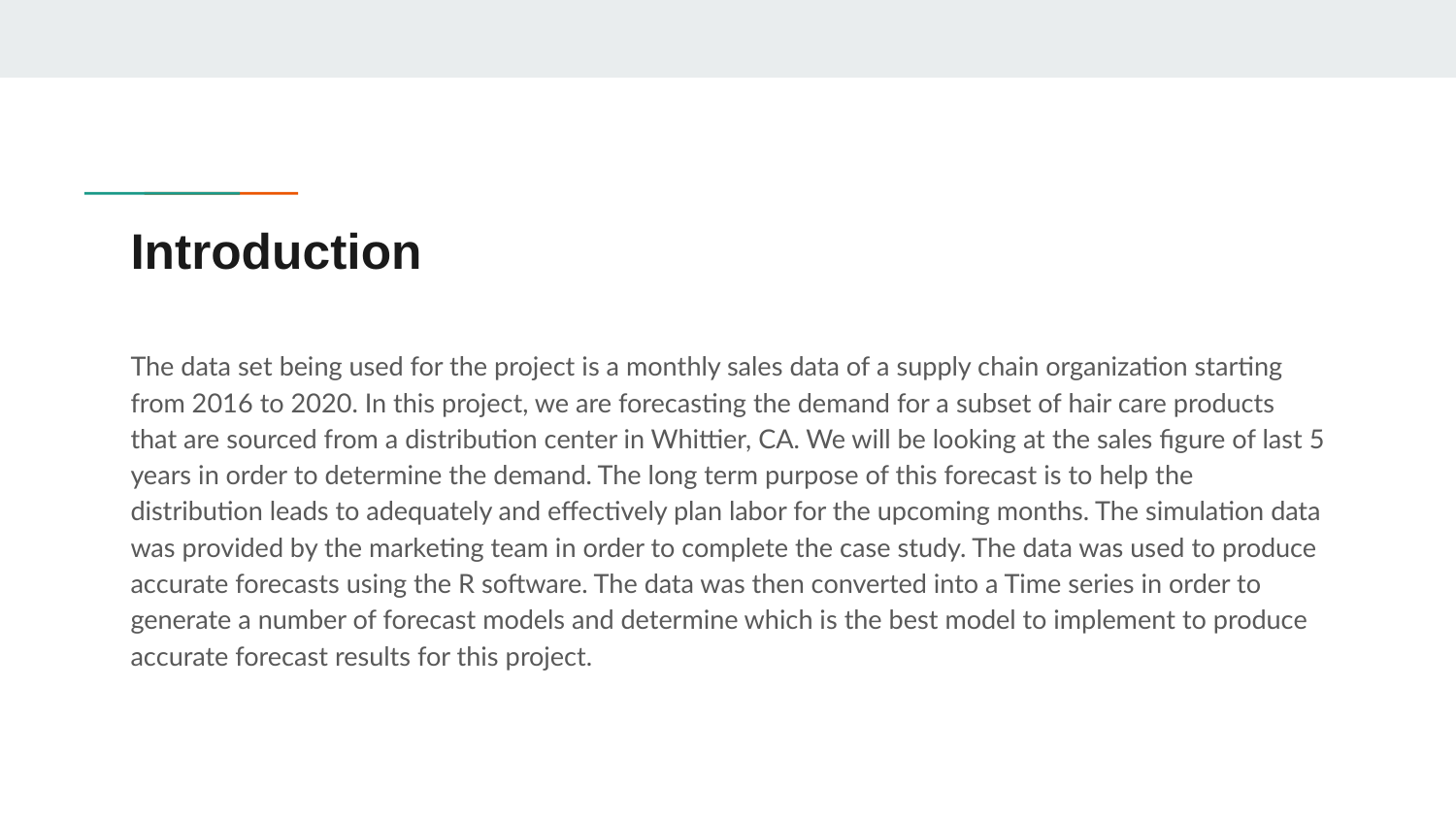

# Introduction
The data set being used for the project is a monthly sales data of a supply chain organization starting from 2016 to 2020. In this project, we are forecasting the demand for a subset of hair care products that are sourced from a distribution center in Whittier, CA. We will be looking at the sales figure of last 5 years in order to determine the demand. The long term purpose of this forecast is to help the distribution leads to adequately and effectively plan labor for the upcoming months. The simulation data was provided by the marketing team in order to complete the case study. The data was used to produce accurate forecasts using the R software. The data was then converted into a Time series in order to generate a number of forecast models and determine which is the best model to implement to produce accurate forecast results for this project.